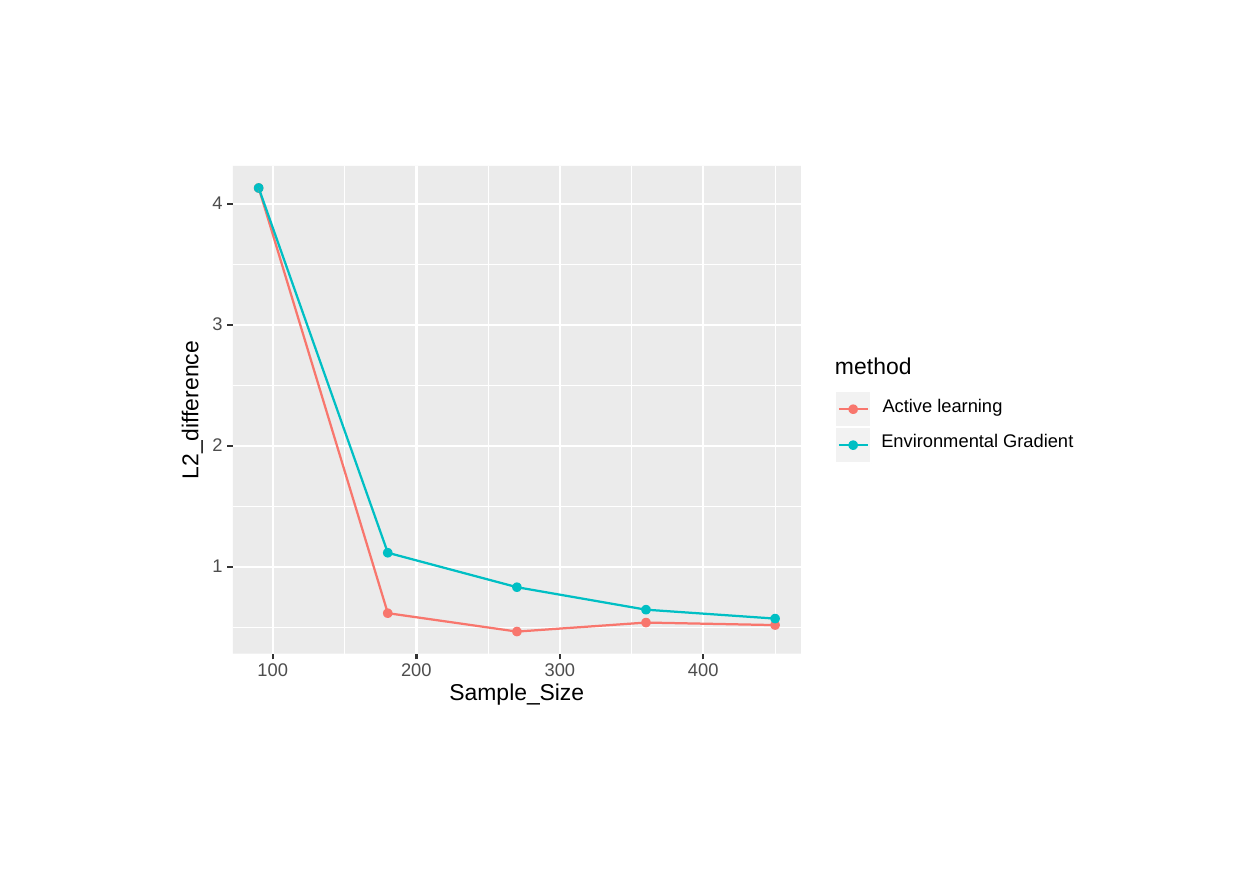

4

3

method

Active learning
L2_difference

Environmental Gradient
2

1

300
100
200
400
Sample_Size